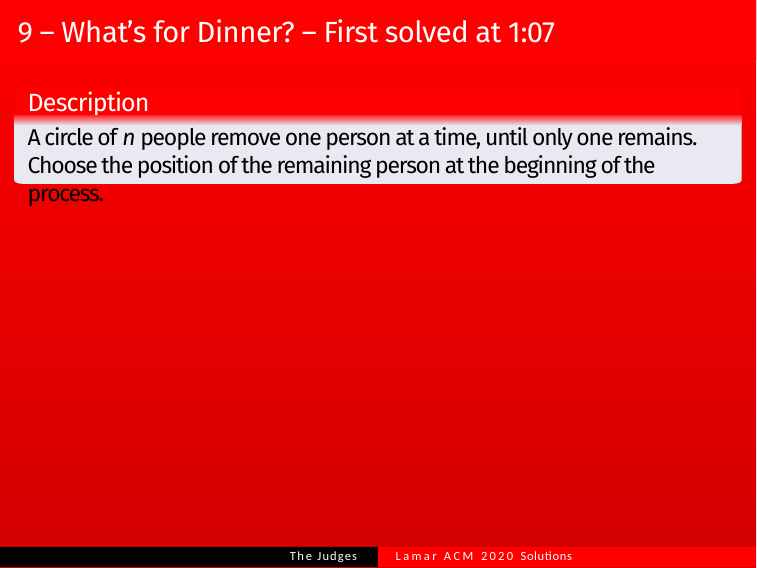

# 9 – What’s for Dinner? – First solved at 1:07
Description
A circle of n people remove one person at a time, until only one remains. Choose the position of the remaining person at the beginning of the process.

Lamar ACM 2020 Solutions
The Judges